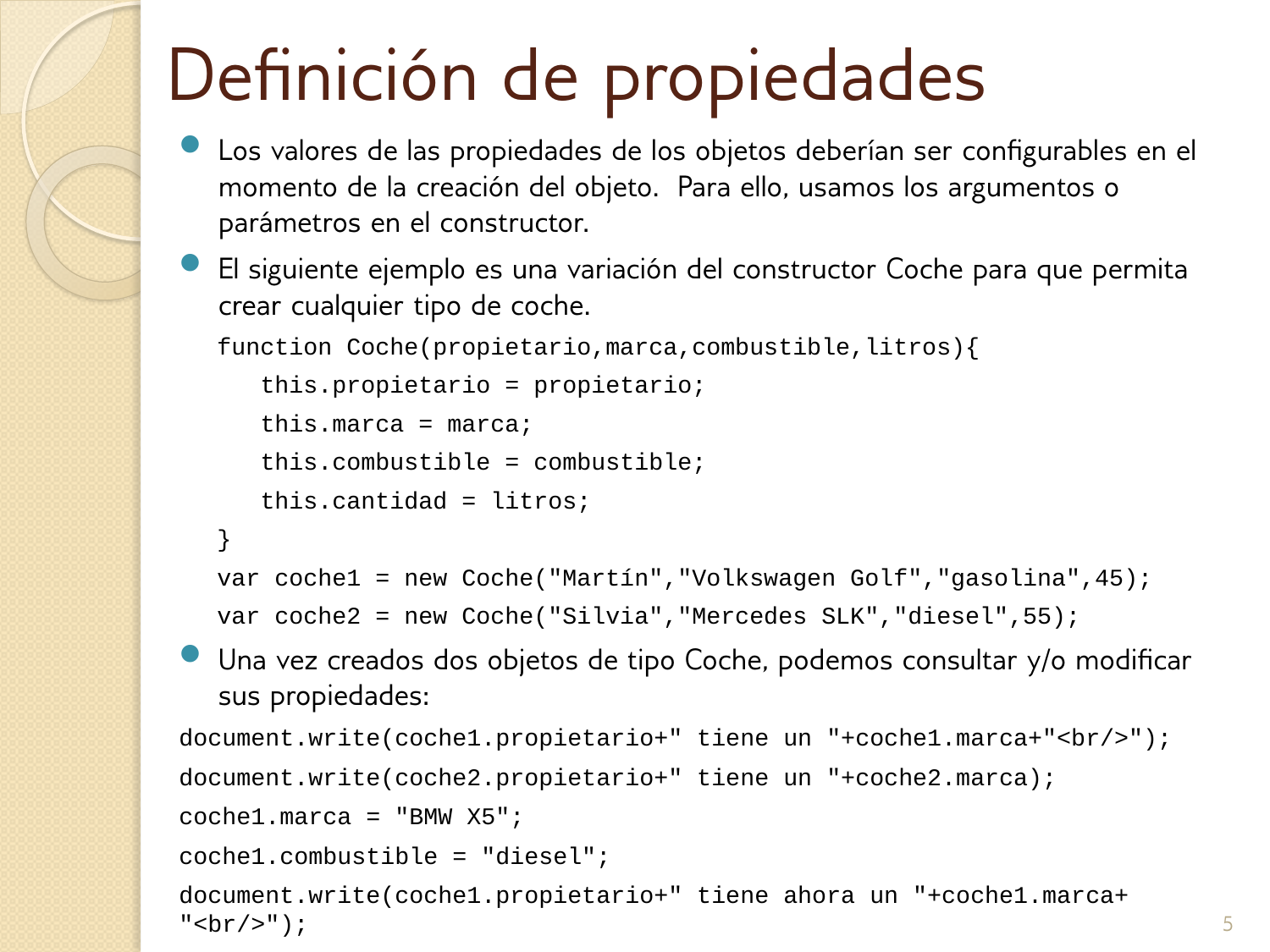

5
# Definición de propiedades
Los valores de las propiedades de los objetos deberían ser configurables en el momento de la creación del objeto.  Para ello, usamos los argumentos o parámetros en el constructor.
El siguiente ejemplo es una variación del constructor Coche para que permita crear cualquier tipo de coche.
function Coche(propietario,marca,combustible,litros){
   this.propietario = propietario;
   this.marca = marca;
   this.combustible = combustible;
   this.cantidad = litros;
}
var coche1 = new Coche("Martín","Volkswagen Golf","gasolina",45);
var coche2 = new Coche("Silvia","Mercedes SLK","diesel",55);
Una vez creados dos objetos de tipo Coche, podemos consultar y/o modificar sus propiedades:
document.write(coche1.propietario+" tiene un "+coche1.marca+"<br/>");
document.write(coche2.propietario+" tiene un "+coche2.marca);
coche1.marca = "BMW X5";
coche1.combustible = "diesel";
document.write(coche1.propietario+" tiene ahora un "+coche1.marca+ "<br/>");